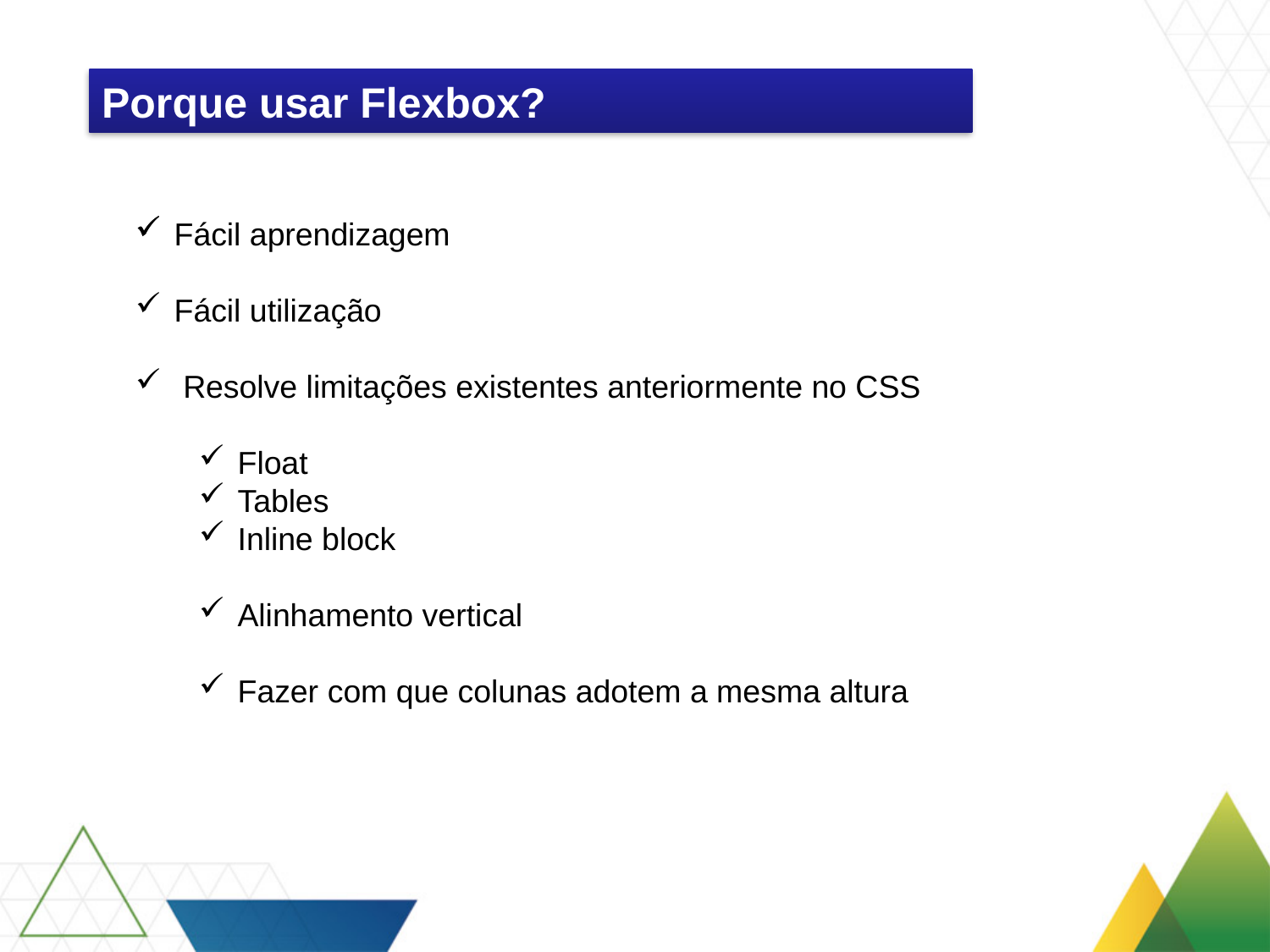

Porque usar Flexbox?

 Fácil aprendizagem

 Fácil utilização
  Resolve limitações existentes anteriormente no CSS

 Float
 Tables
 Inline block

 Alinhamento vertical

 Fazer com que colunas adotem a mesma altura